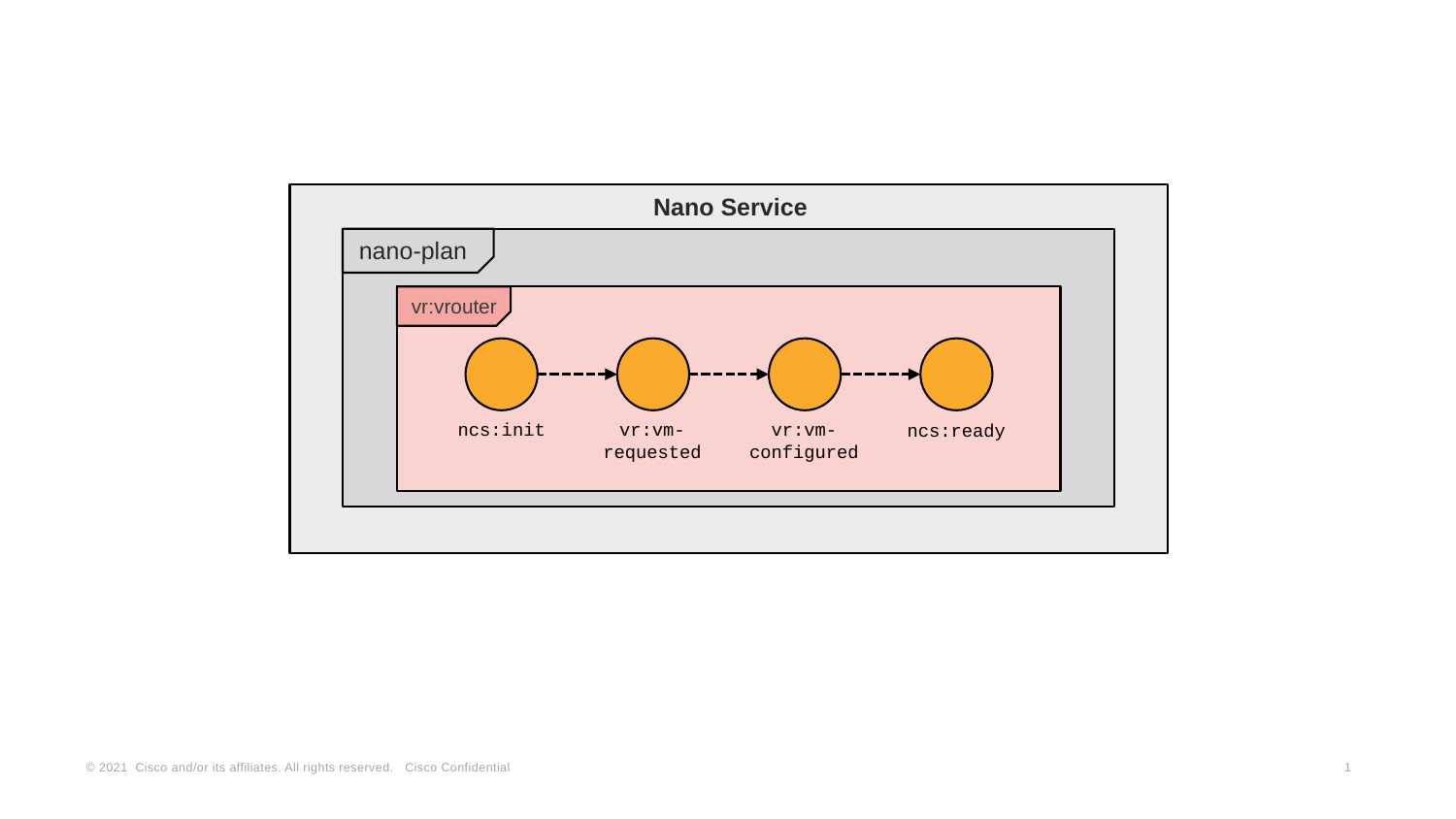

Nano Service

nano-plan

vr:vrouter

ncs:init
vr:vm-requested
vr:vm-configured
ncs:ready